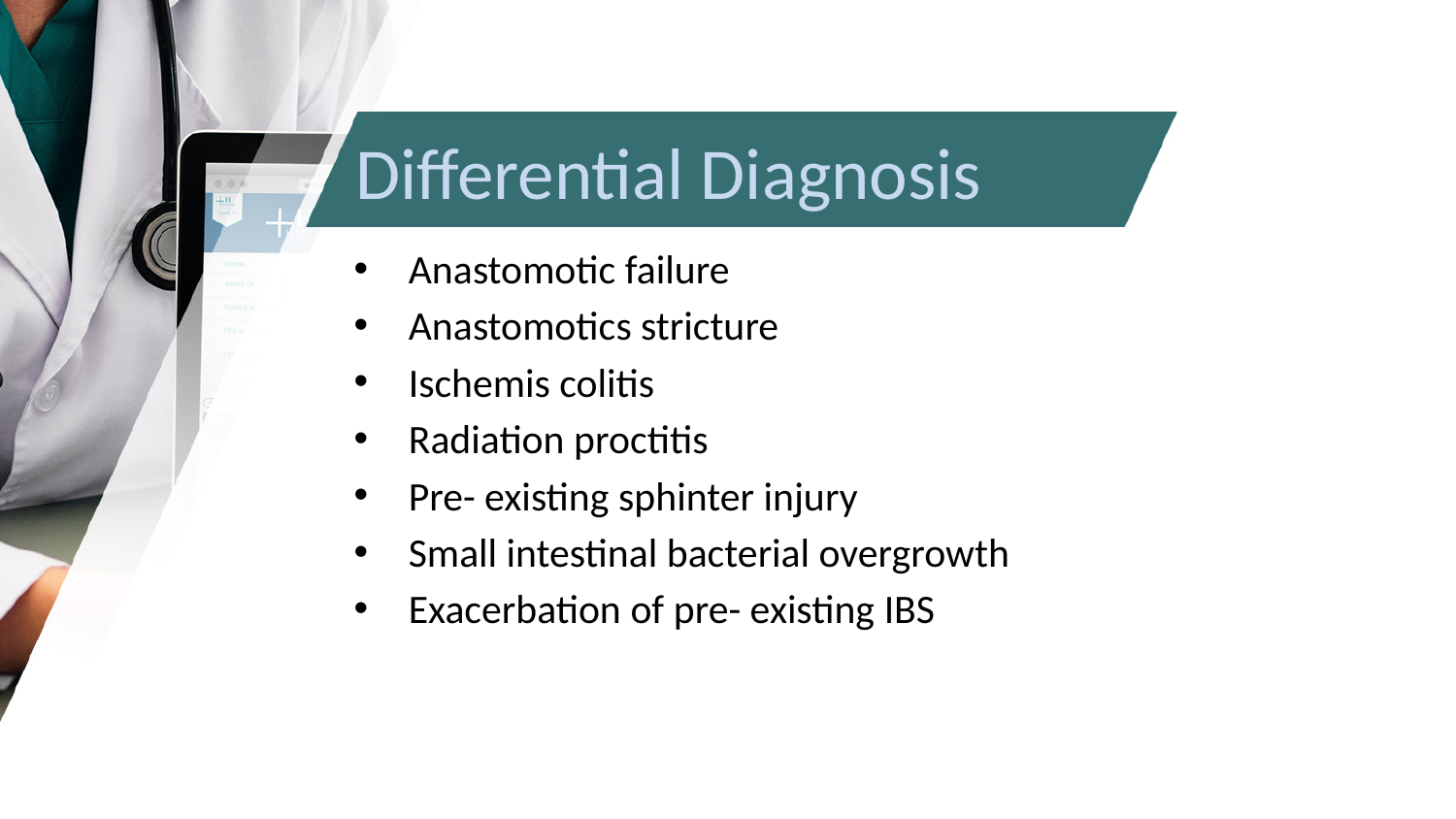

# Differential Diagnosis
Anastomotic failure
Anastomotics stricture
Ischemis colitis
Radiation proctitis
Pre- existing sphinter injury
Small intestinal bacterial overgrowth
Exacerbation of pre- existing IBS